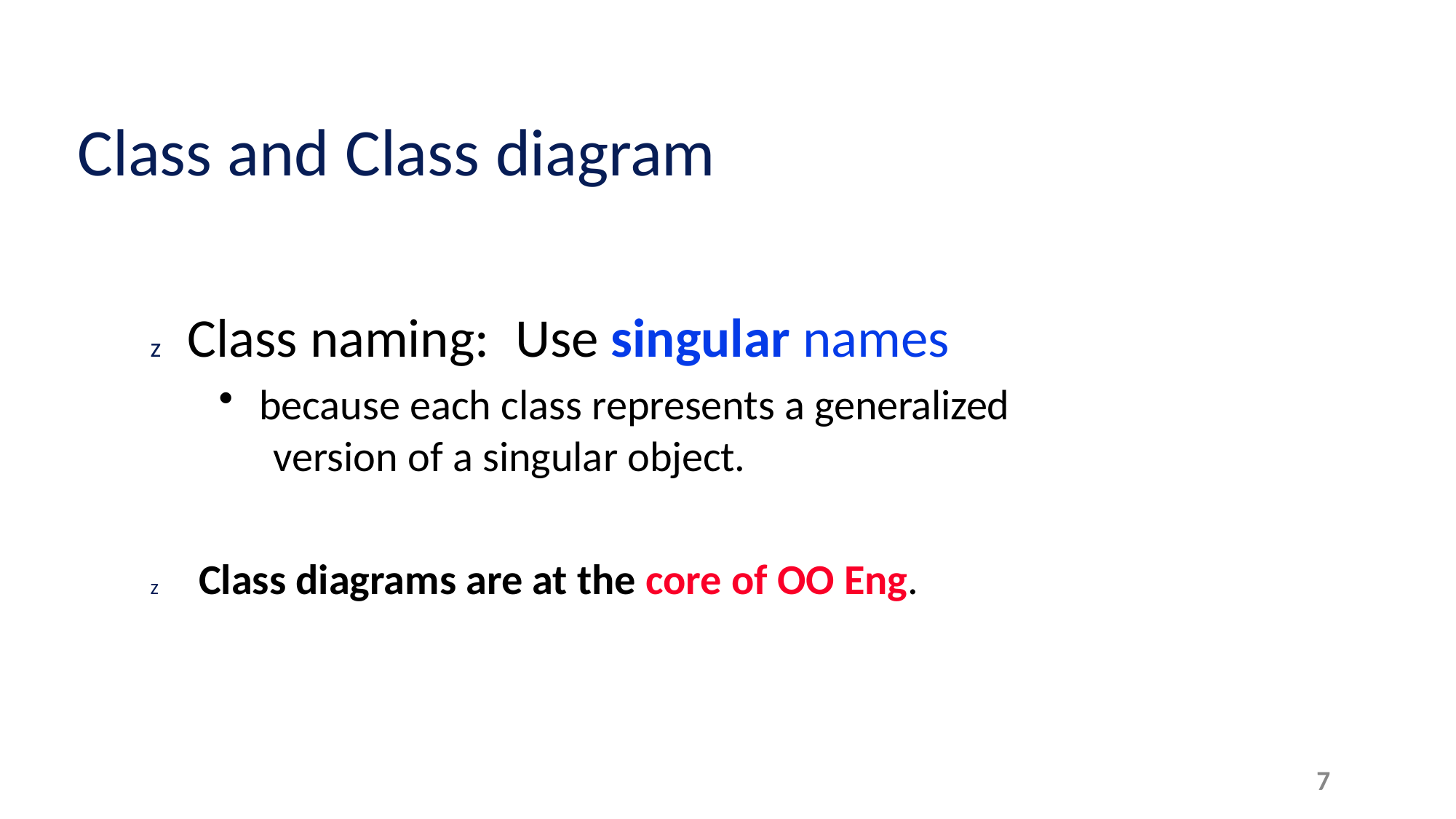

# Class and Class diagram
z	Class naming:	Use singular names
because each class represents a generalized
version of a singular object.

z	Class diagrams are at the core of OO Eng.
7